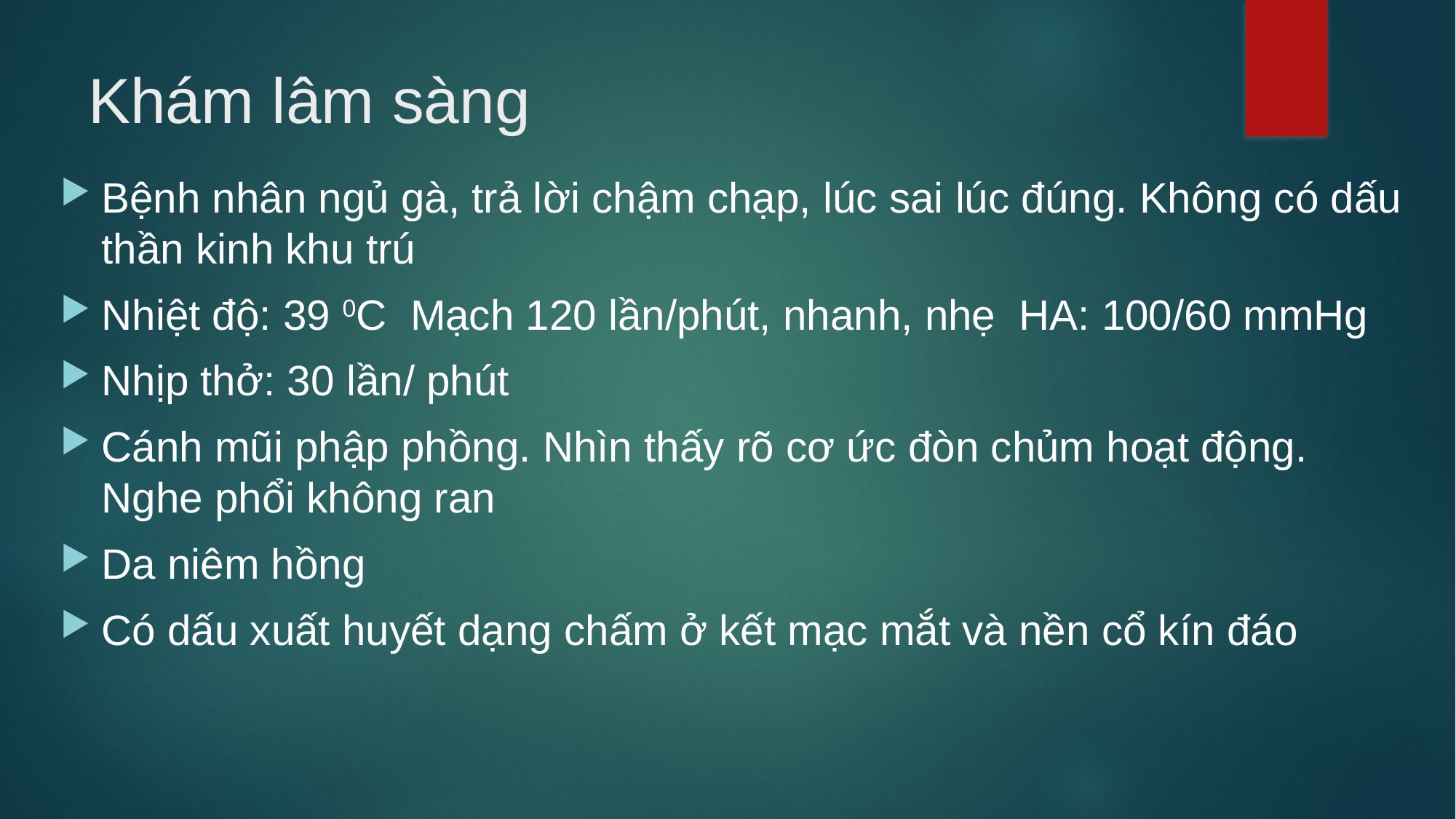

# Khám lâm sàng
Bệnh nhân ngủ gà, trả lời chậm chạp, lúc sai lúc đúng. Không có dấu thần kinh khu trú
Nhiệt độ: 39 0C  Mạch 120 lần/phút, nhanh, nhẹ  HA: 100/60 mmHg
Nhịp thở: 30 lần/ phút
Cánh mũi phập phồng. Nhìn thấy rõ cơ ức đòn chủm hoạt động. Nghe phổi không ran
Da niêm hồng
Có dấu xuất huyết dạng chấm ở kết mạc mắt và nền cổ kín đáo